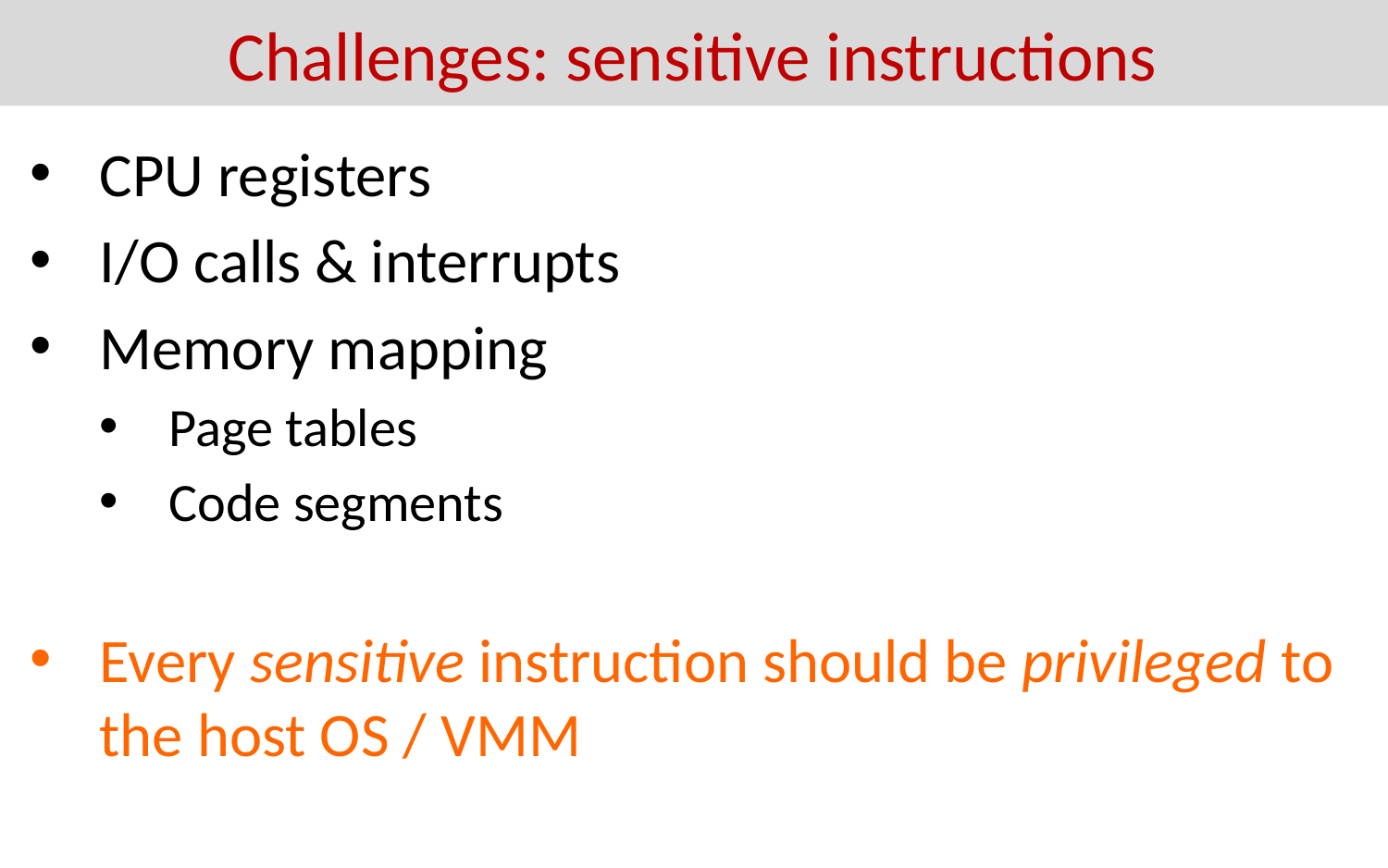

# Challenges: sensitive instructions
CPU registers
I/O calls & interrupts
Memory mapping
Page tables
Code segments

Every sensitive instruction should be privileged to the host OS / VMM